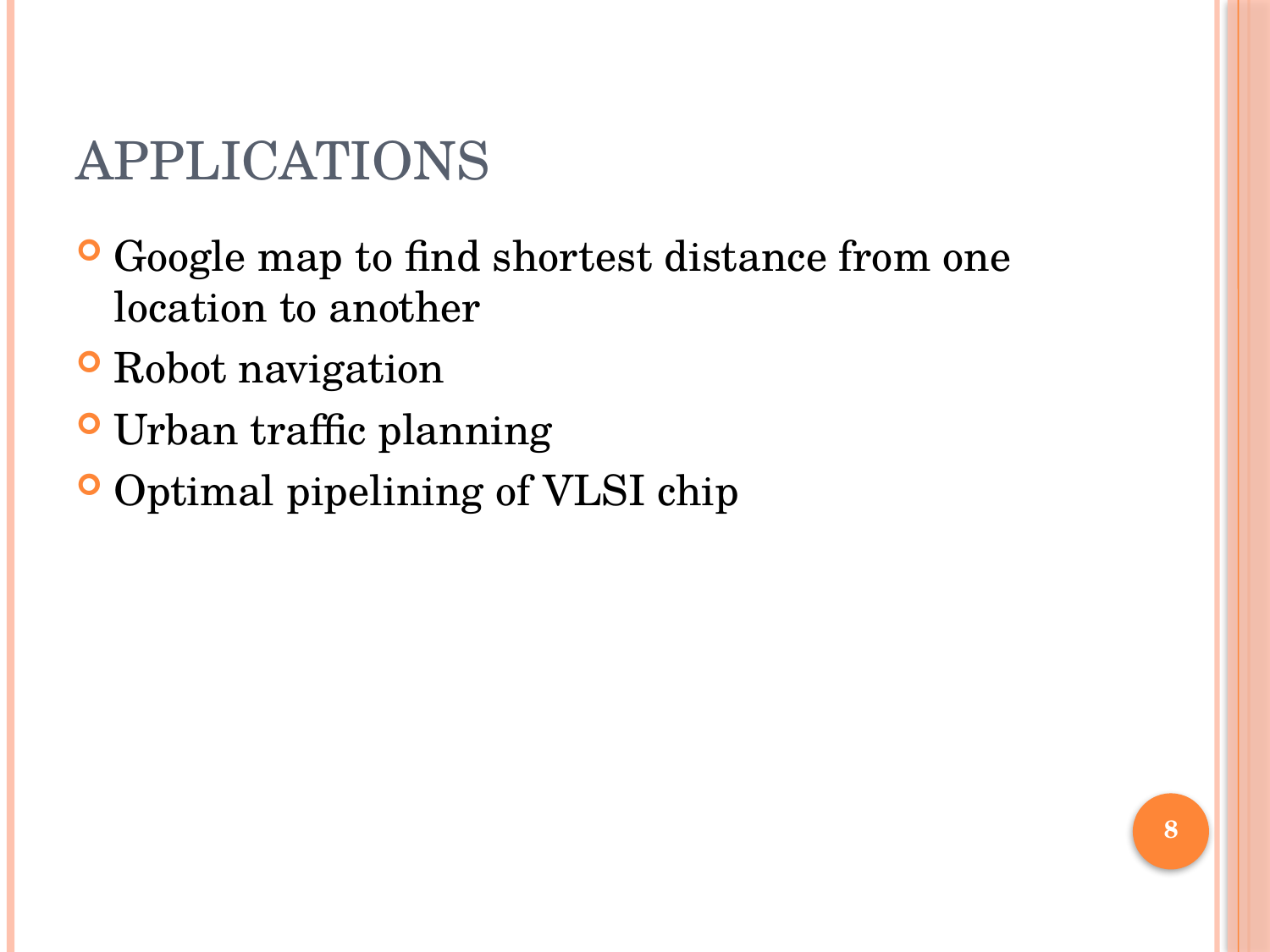

# Applications
Google map to find shortest distance from one location to another
Robot navigation
Urban traffic planning
Optimal pipelining of VLSI chip
8